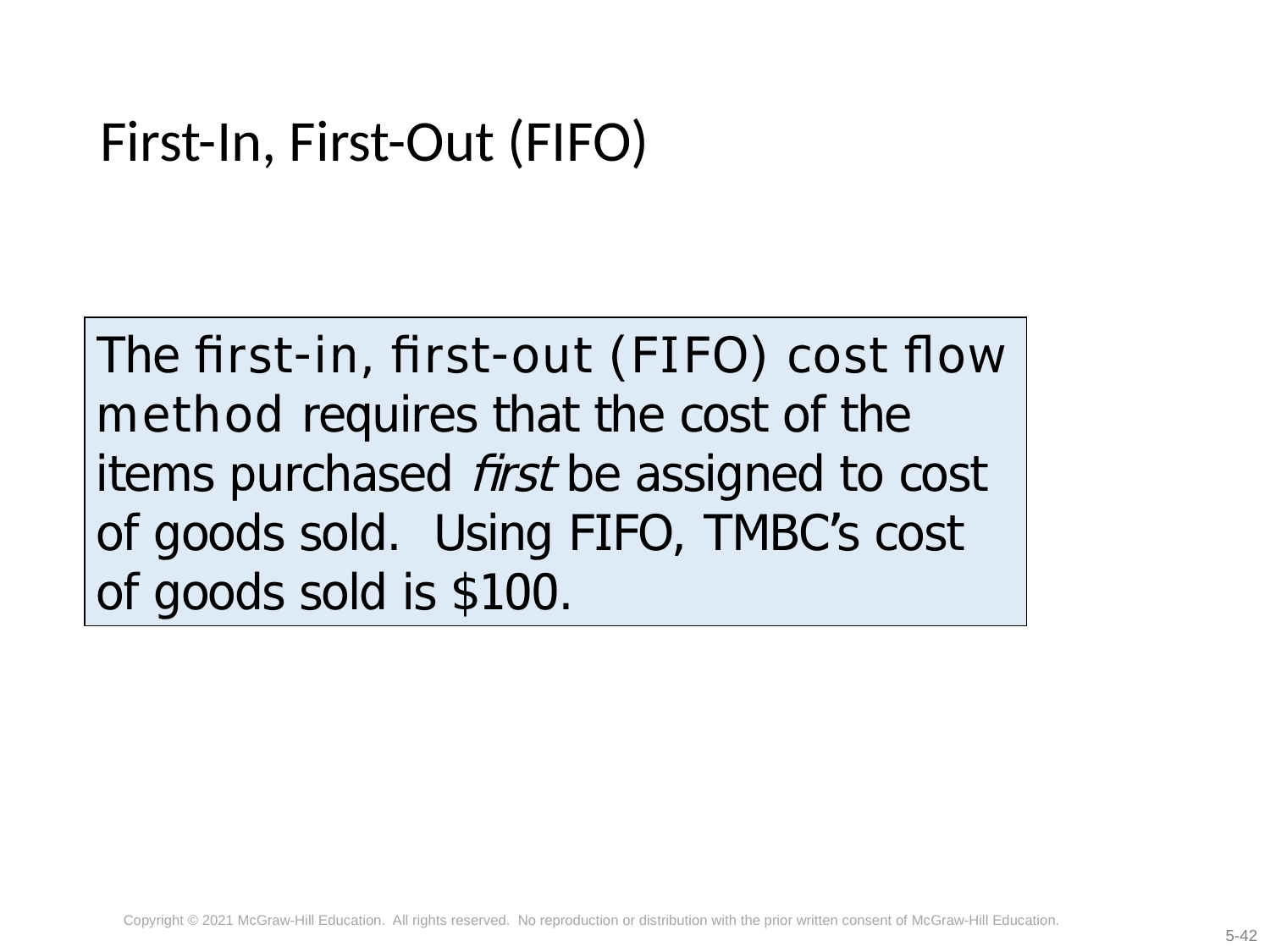

# First-In, First-Out (FIFO)
The first-in, first-out (FIFO) cost flow method requires that the cost of the items purchased first be assigned to cost of goods sold.  Using FIFO, TMBC’s cost of goods sold is $100.